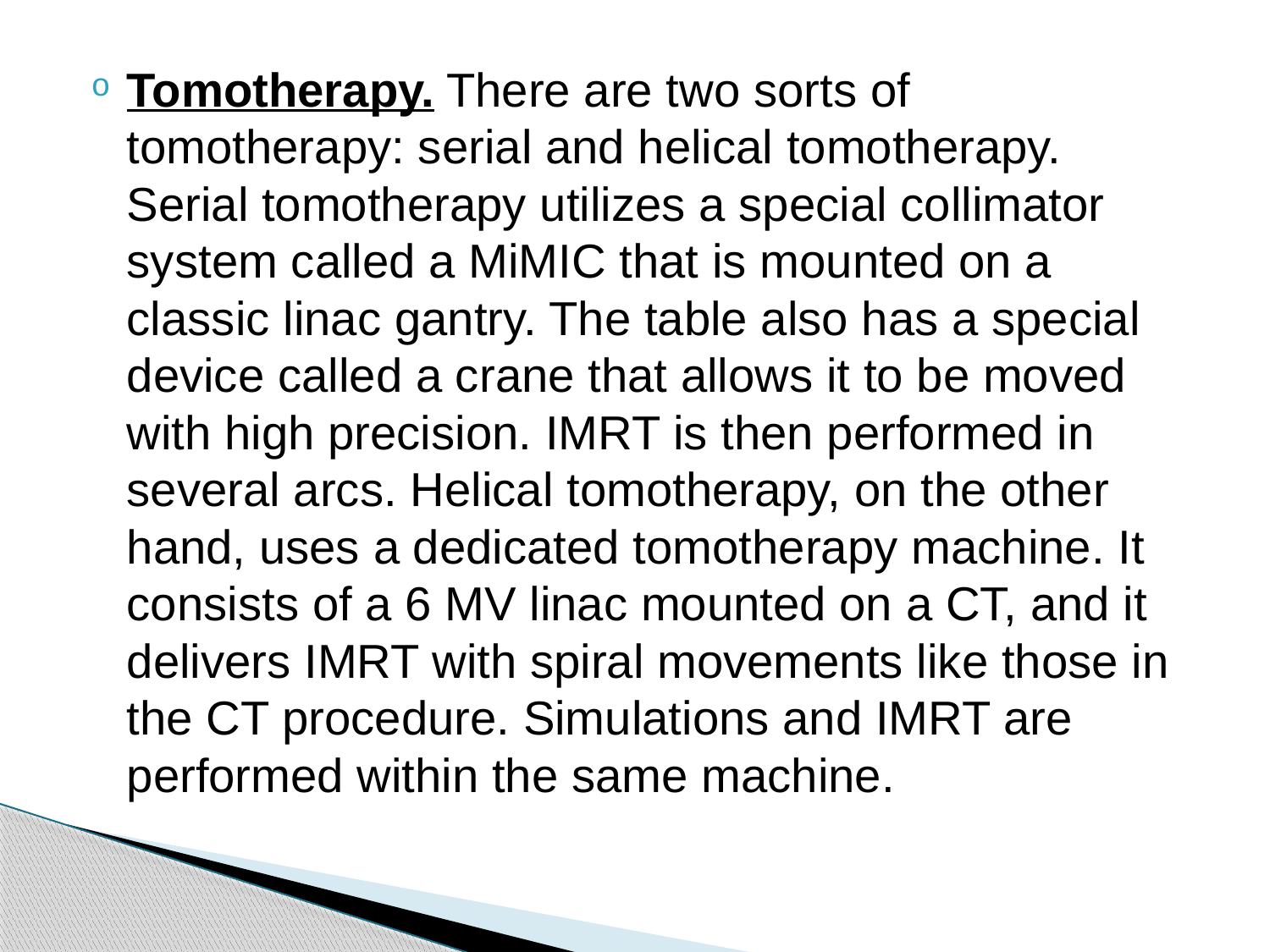

Tomotherapy. There are two sorts of tomotherapy: serial and helical tomotherapy. Serial tomotherapy utilizes a special collimator system called a MiMIC that is mounted on a classic linac gantry. The table also has a special device called a crane that allows it to be moved with high precision. IMRT is then performed in several arcs. Helical tomotherapy, on the other hand, uses a dedicated tomotherapy machine. It consists of a 6 MV linac mounted on a CT, and it delivers IMRT with spiral movements like those in the CT procedure. Simulations and IMRT are performed within the same machine.